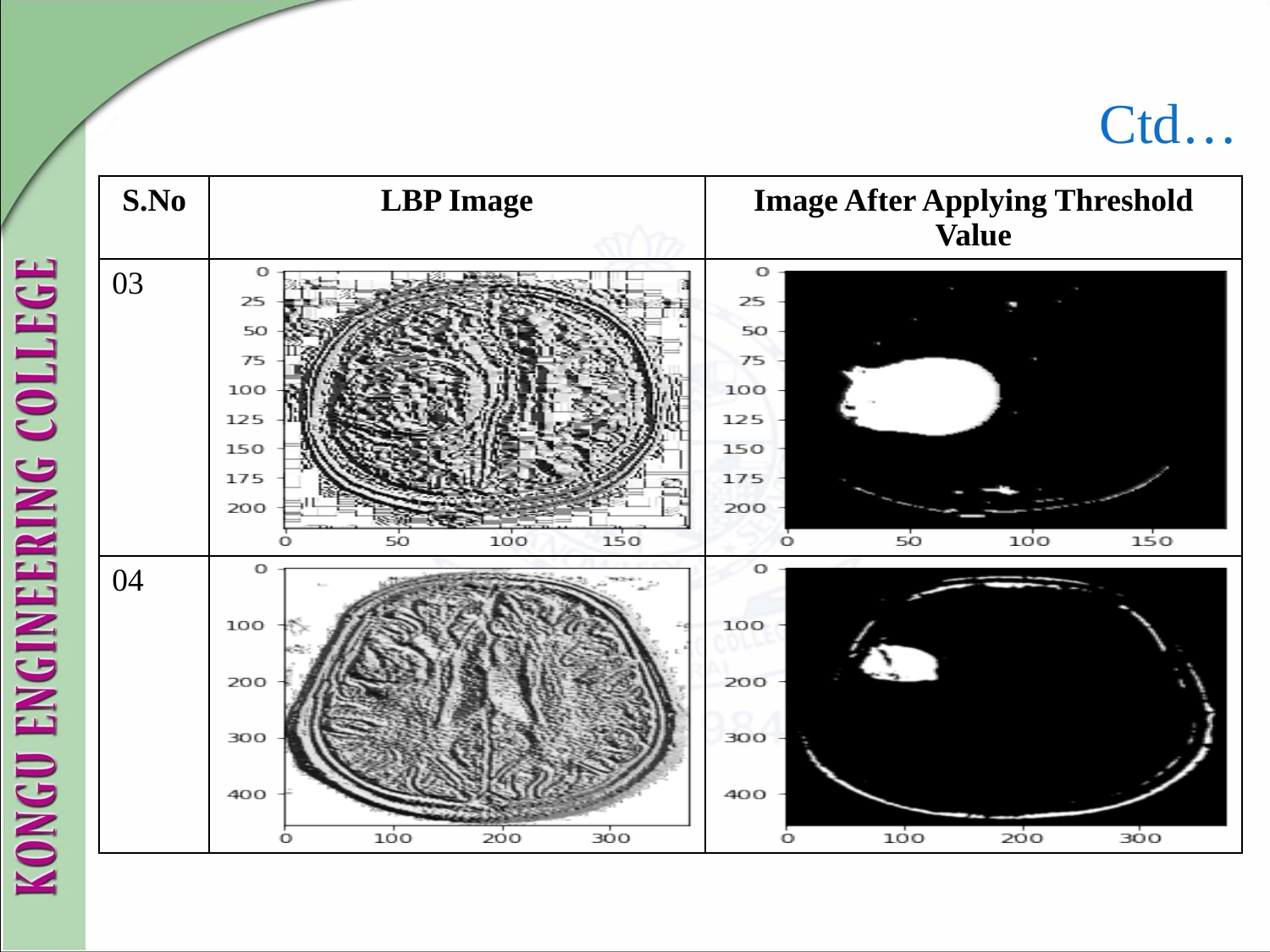

# Ctd…
| S.No | LBP Image | Image After Applying Threshold Value |
| --- | --- | --- |
| 03 |  |  |
| 04 |  |  |